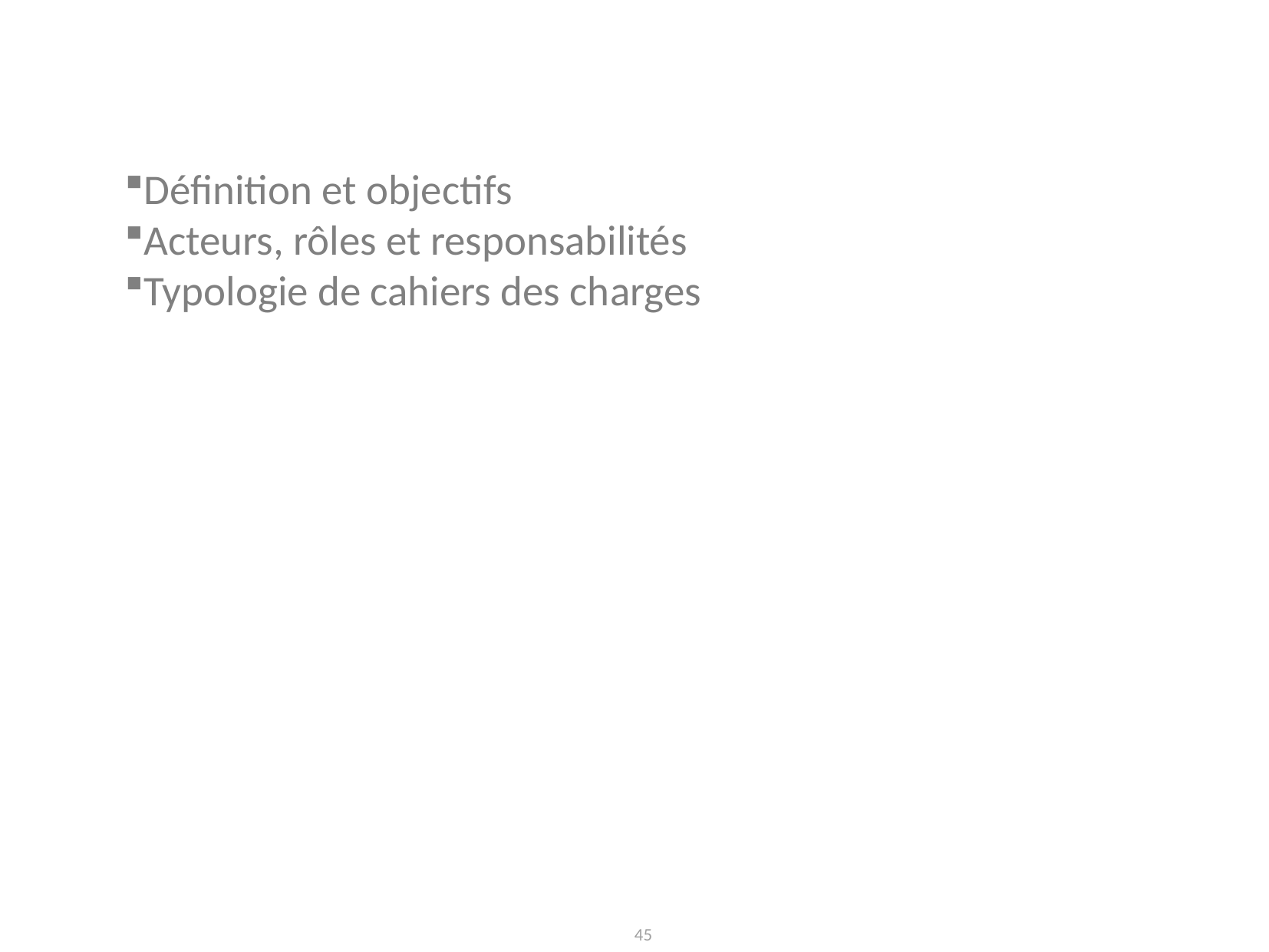

Cahier des charges : objectifs et typologie
Définition et objectifs
Acteurs, rôles et responsabilités
Typologie de cahiers des charges
45